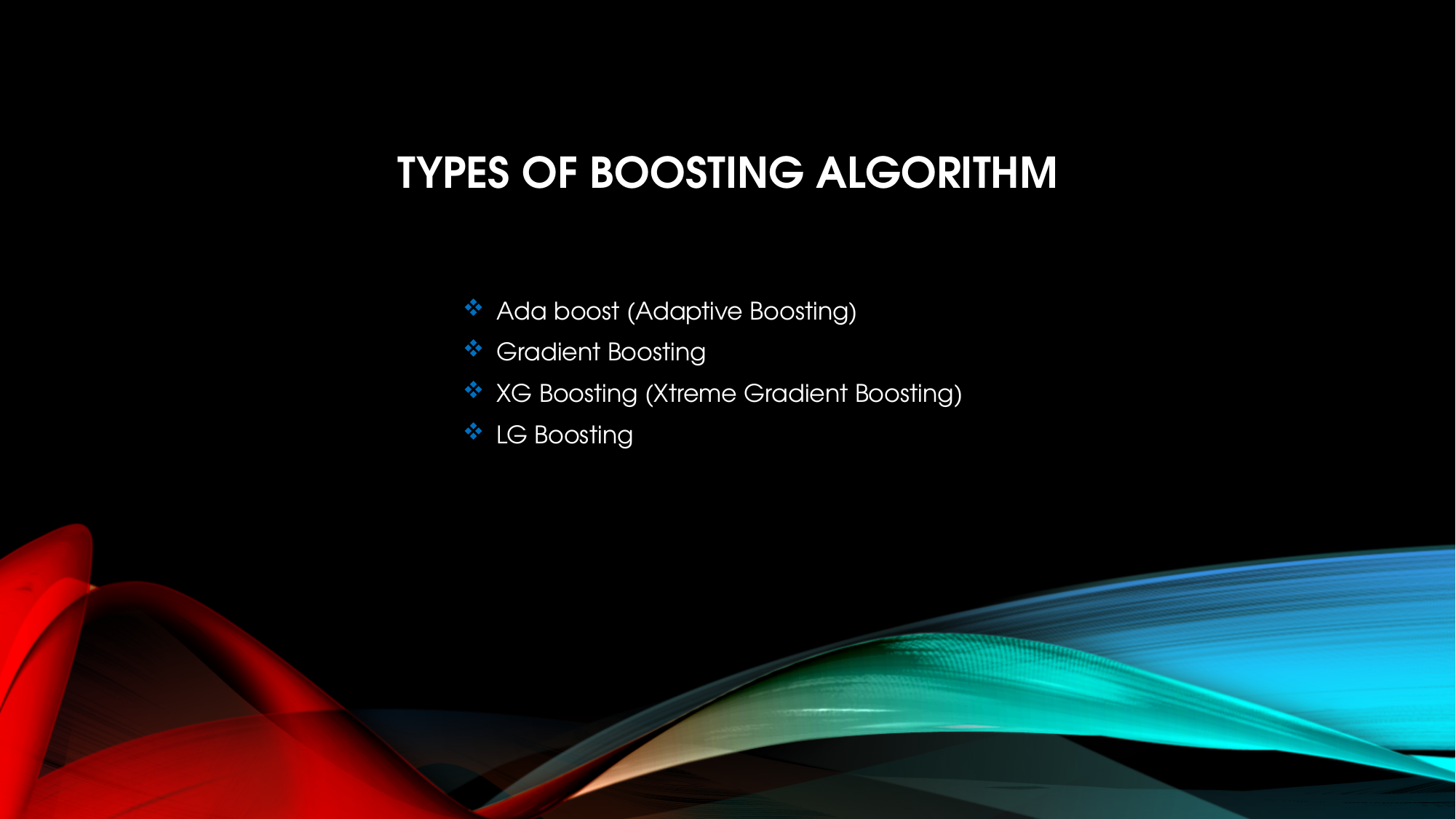

# Types of boosting algorithm
Ada boost (Adaptive Boosting)
Gradient Boosting
XG Boosting (Xtreme Gradient Boosting)
LG Boosting